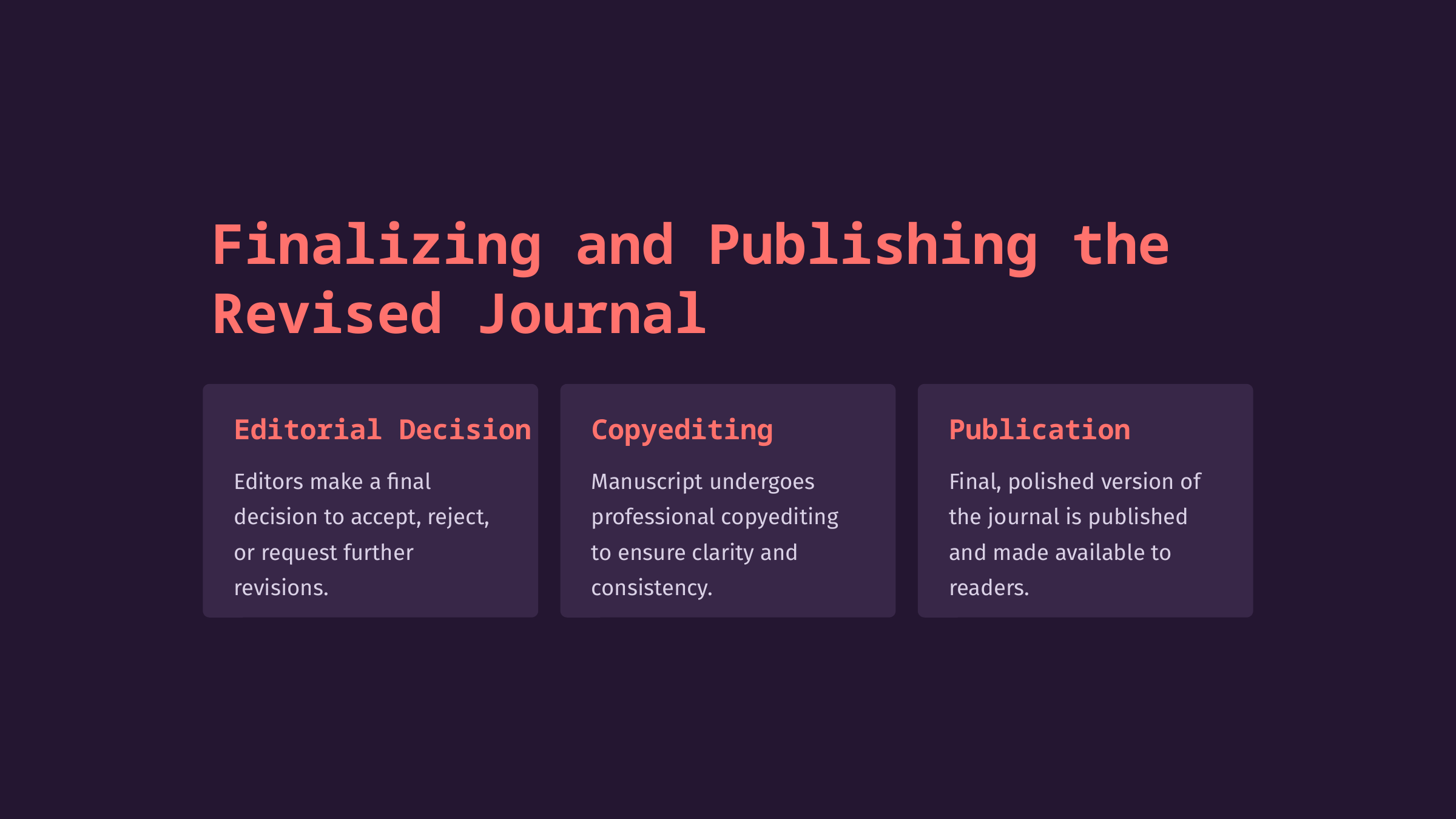

Finalizing and Publishing the Revised Journal

Editorial Decision
Copyediting
Publication
Editors make a final decision to accept, reject, or request further revisions.
Manuscript undergoes professional copyediting to ensure clarity and consistency.
Final, polished version of the journal is published and made available to readers.